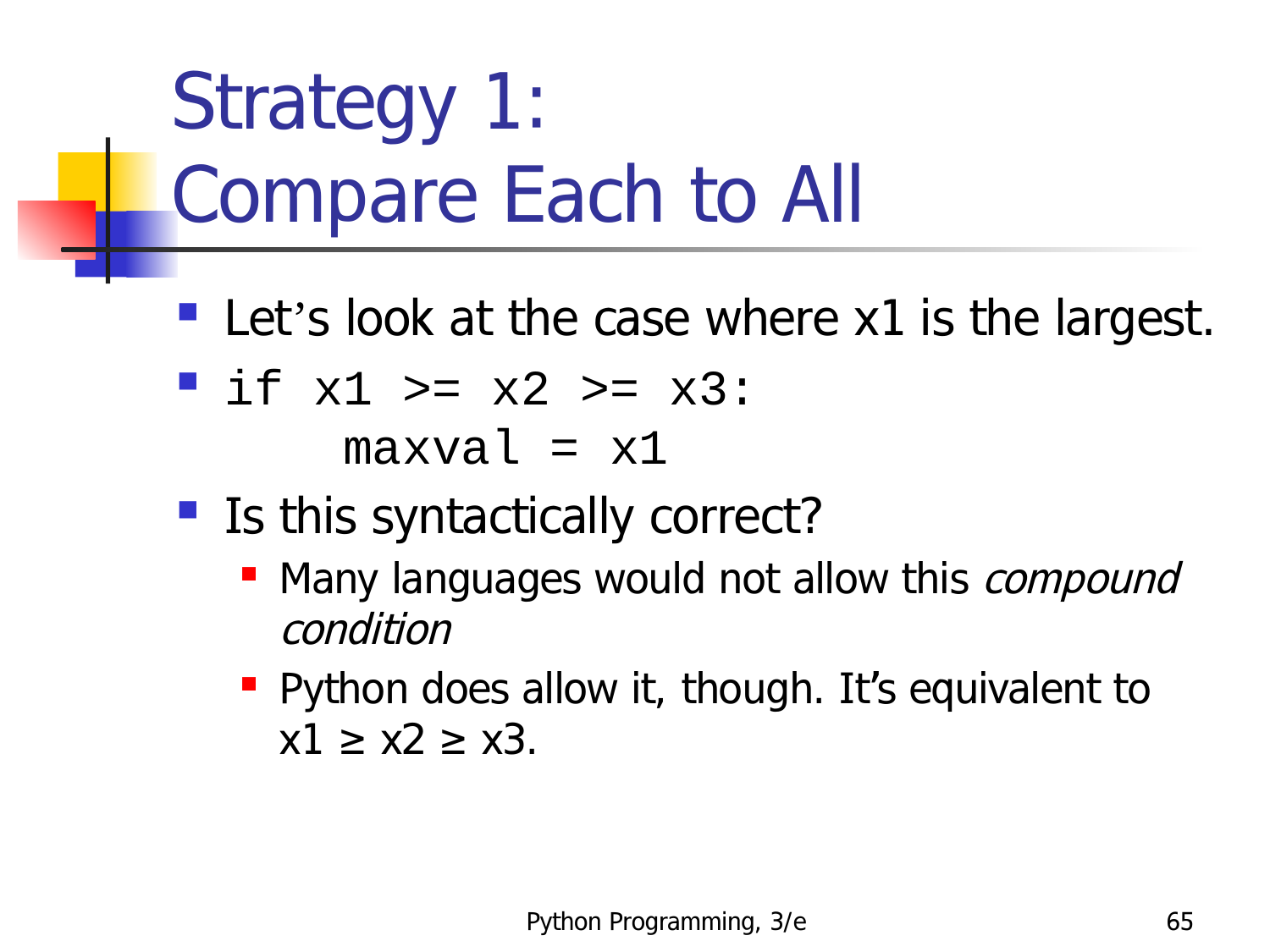

# Strategy 1: Compare Each to All
Let’s look at the case where x1 is the largest.
if x1 >= x2 >= x3:
    maxval = x1
Is this syntactically correct?
Many languages would not allow this compound condition
Python does allow it, though. It’s equivalent to
x1 ≥ x2 ≥ x3.
Python Programming, 3/e
65